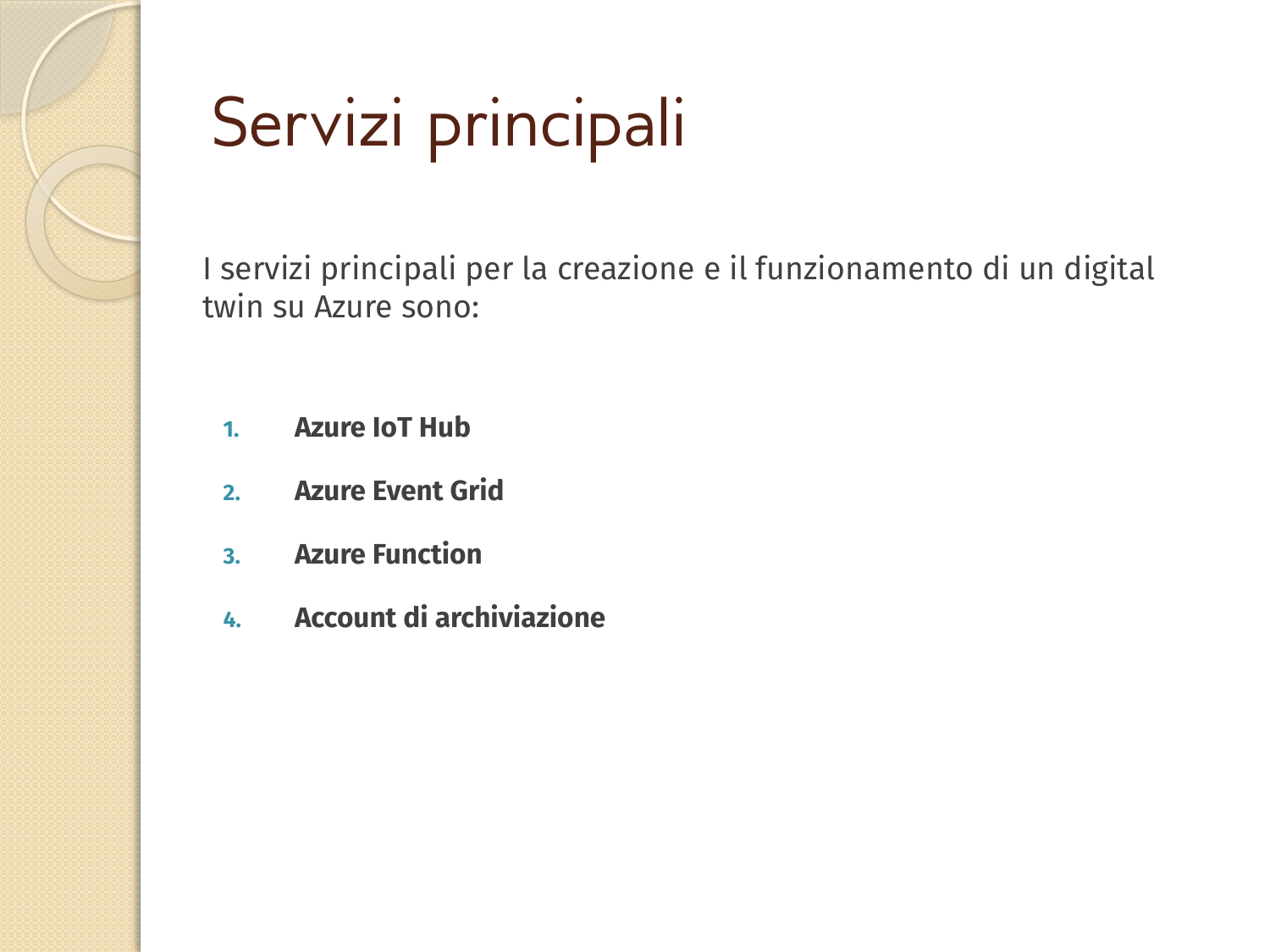

# Servizi principali
I servizi principali per la creazione e il funzionamento di un digital twin su Azure sono:

Azure IoT Hub
Azure Event Grid
Azure Function
Account di archiviazione